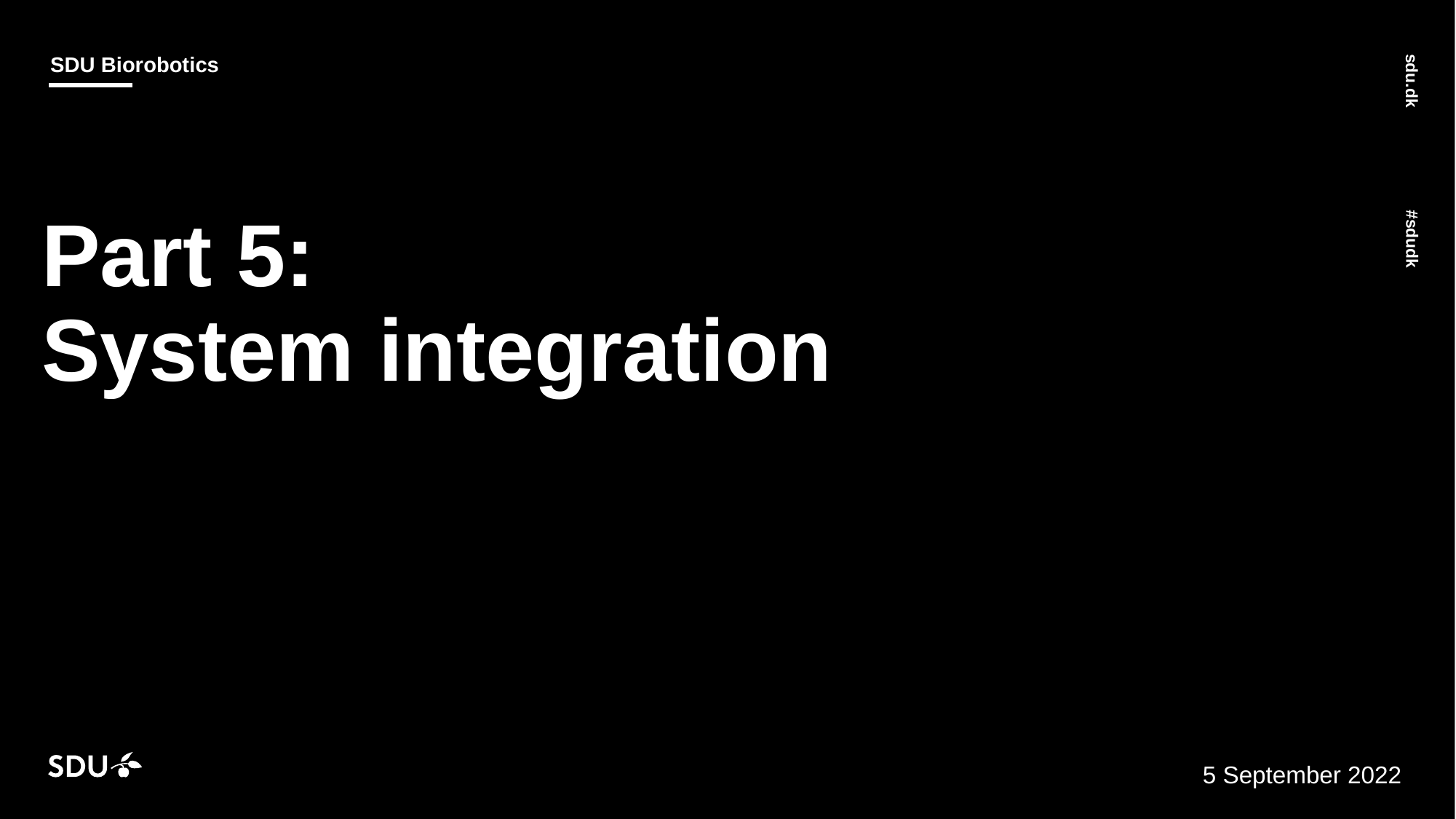

# Part 5: System integration
5 September 2022
04/09/2022